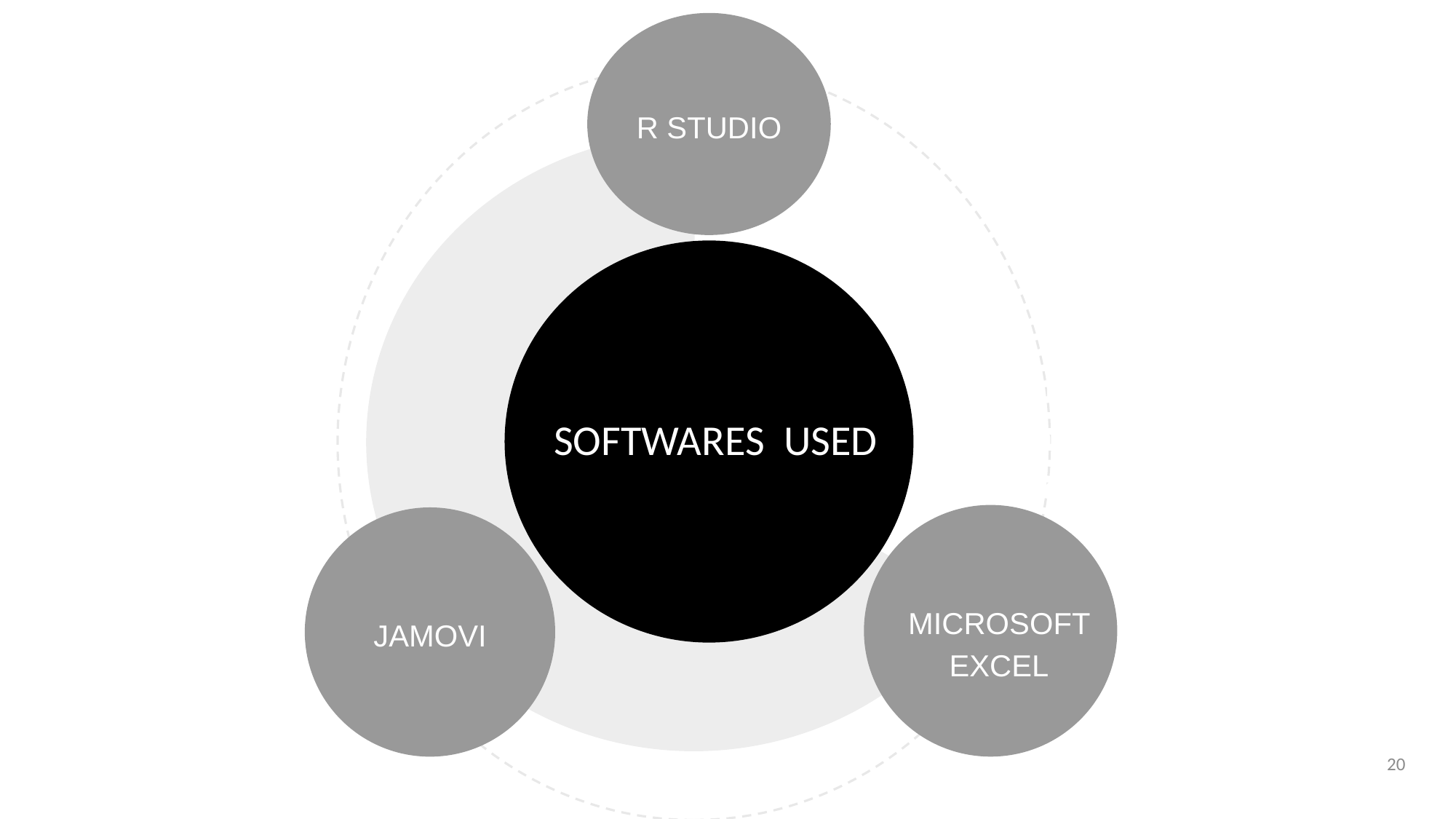

R STUDIO

Lorem ipsum congue
SOFTWARES  USED

JAMOVI
MICROSOFT EXCEL
20